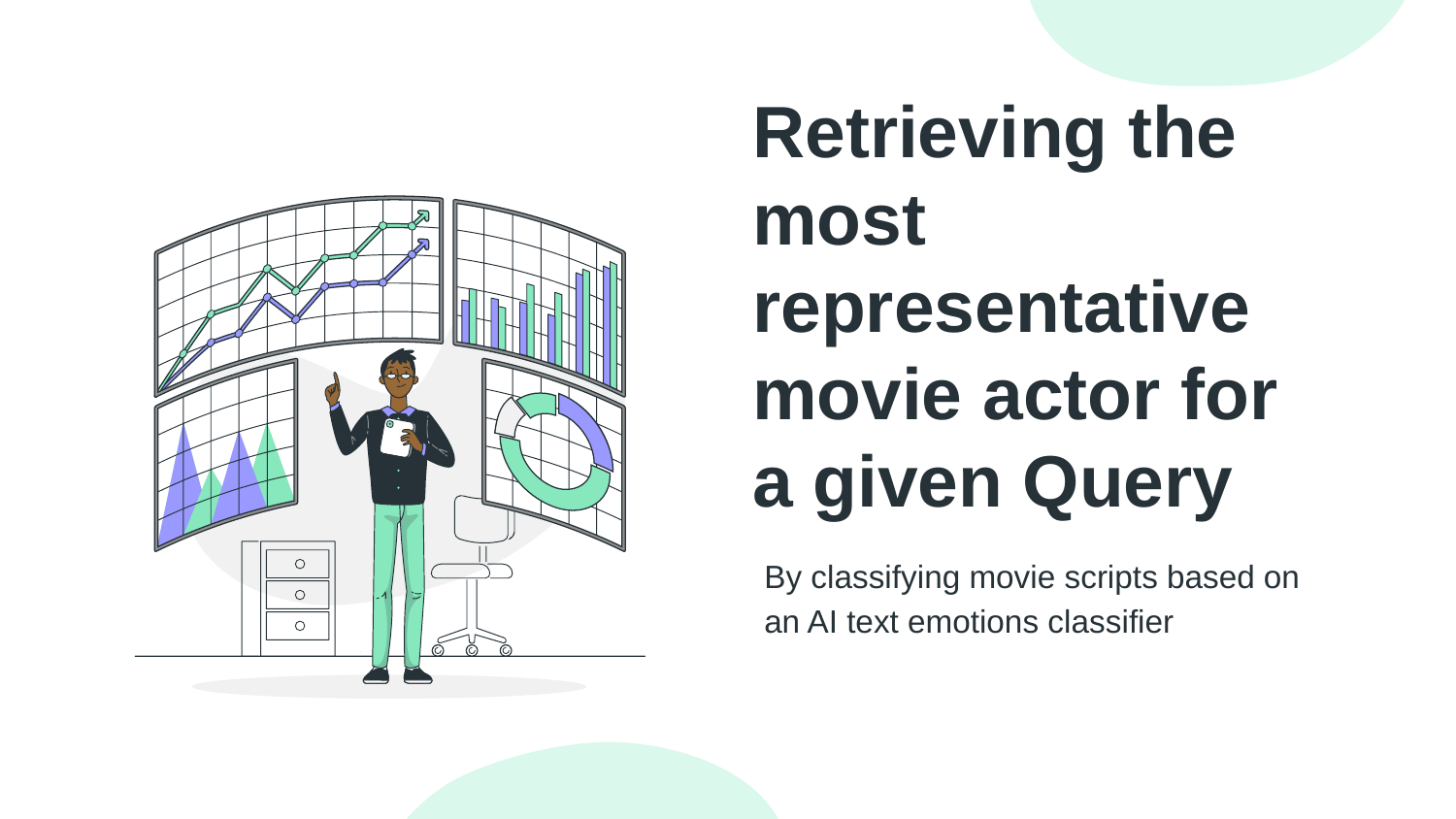

# Retrieving the most representative movie actor for a given Query

By classifying movie scripts based on an AI text emotions classifier